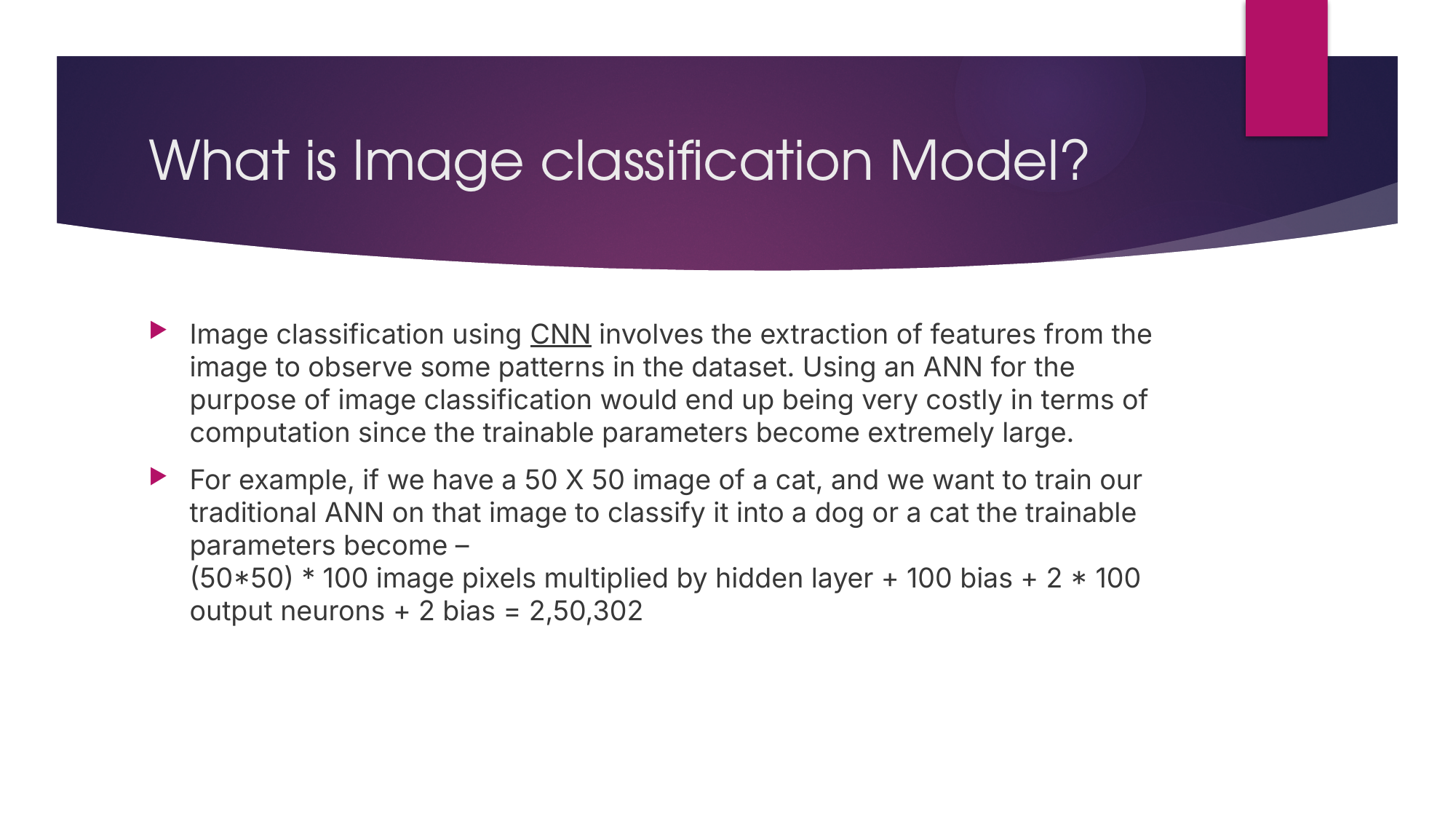

# What is Image classification Model?
Image classification using CNN involves the extraction of features from the image to observe some patterns in the dataset. Using an ANN for the purpose of image classification would end up being very costly in terms of computation since the trainable parameters become extremely large.
For example, if we have a 50 X 50 image of a cat, and we want to train our traditional ANN on that image to classify it into a dog or a cat the trainable parameters become –
(50*50) * 100 image pixels multiplied by hidden layer + 100 bias + 2 * 100 output neurons + 2 bias = 2,50,302